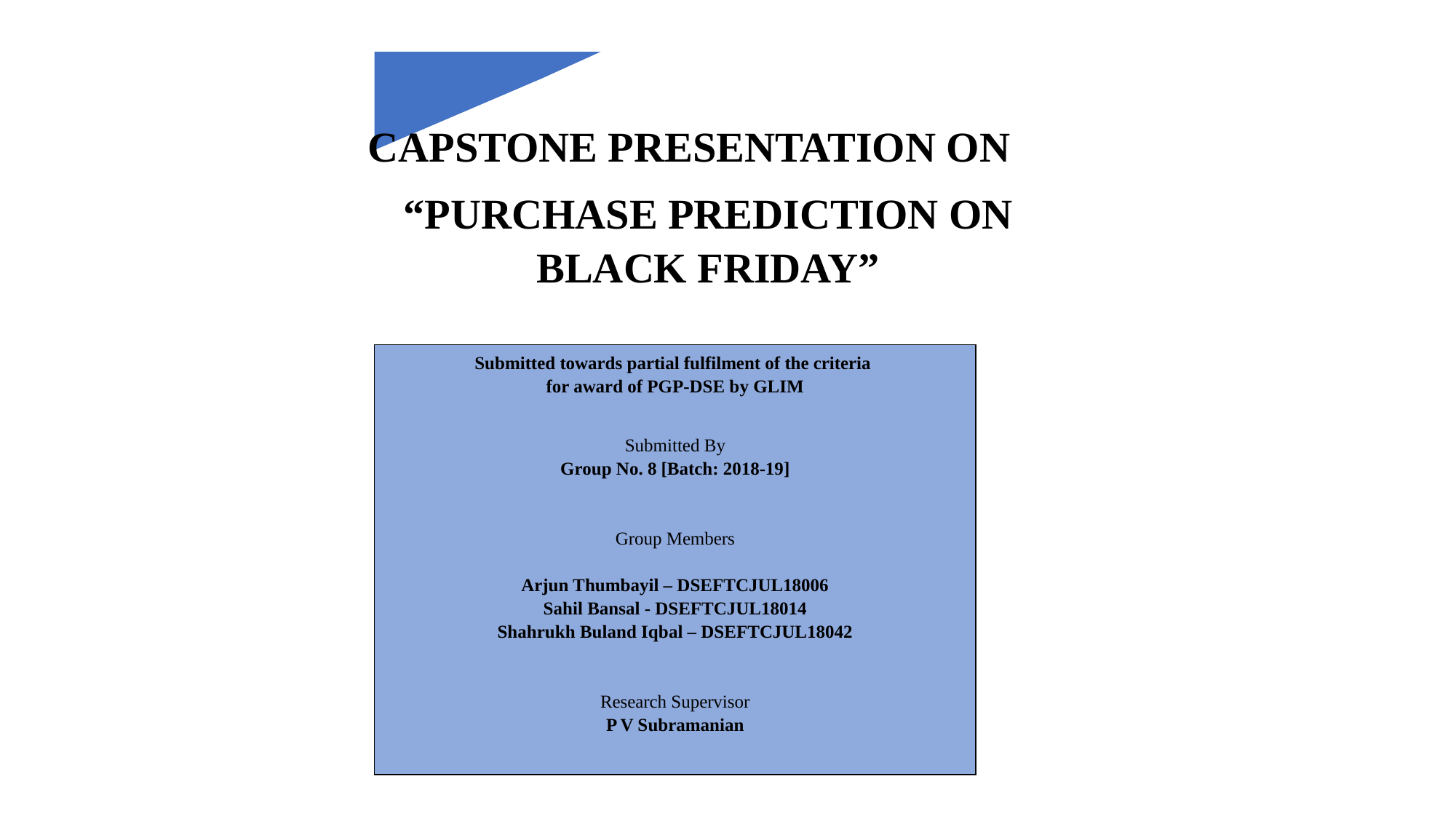

Capstone Presentation on
“Purchase Prediction on Black Friday”

Submitted towards partial fulfilment of the criteria
for award of PGP-DSE by GLIM

Submitted By
Group No. 8 [Batch: 2018-19]

Group Members

Arjun Thumbayil – DSEFTCJUL18006
Sahil Bansal - DSEFTCJUL18014
Shahrukh Buland Iqbal – DSEFTCJUL18042

Research Supervisor
P V Subramanian